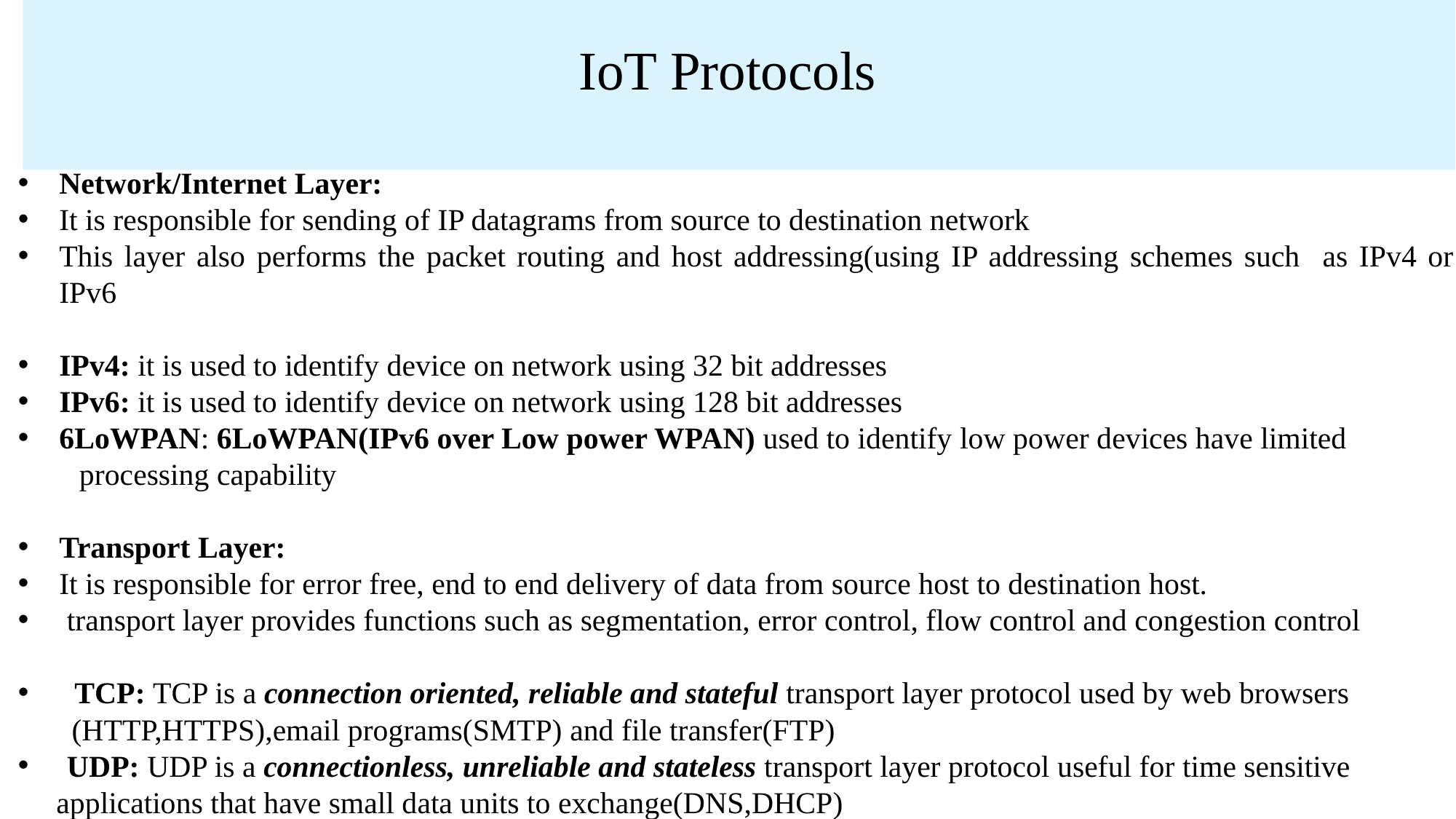

# IoT Protocols
Network/Internet Layer:
It is responsible for sending of IP datagrams from source to destination network
This layer also performs the packet routing and host addressing(using IP addressing schemes such  as IPv4 or IPv6

IPv4: it is used to identify device on network using 32 bit addresses
IPv6: it is used to identify device on network using 128 bit addresses
6LoWPAN: 6LoWPAN(IPv6 over Low power WPAN) used to identify low power devices have limited
        processing capability

Transport Layer:
It is responsible for error free, end to end delivery of data from source host to destination host.
 transport layer provides functions such as segmentation, error control, flow control and congestion control

  TCP: TCP is a connection oriented, reliable and stateful transport layer protocol used by web browsers
       (HTTP,HTTPS),email programs(SMTP) and file transfer(FTP)
 UDP: UDP is a connectionless, unreliable and stateless transport layer protocol useful for time sensitive
     applications that have small data units to exchange(DNS,DHCP)